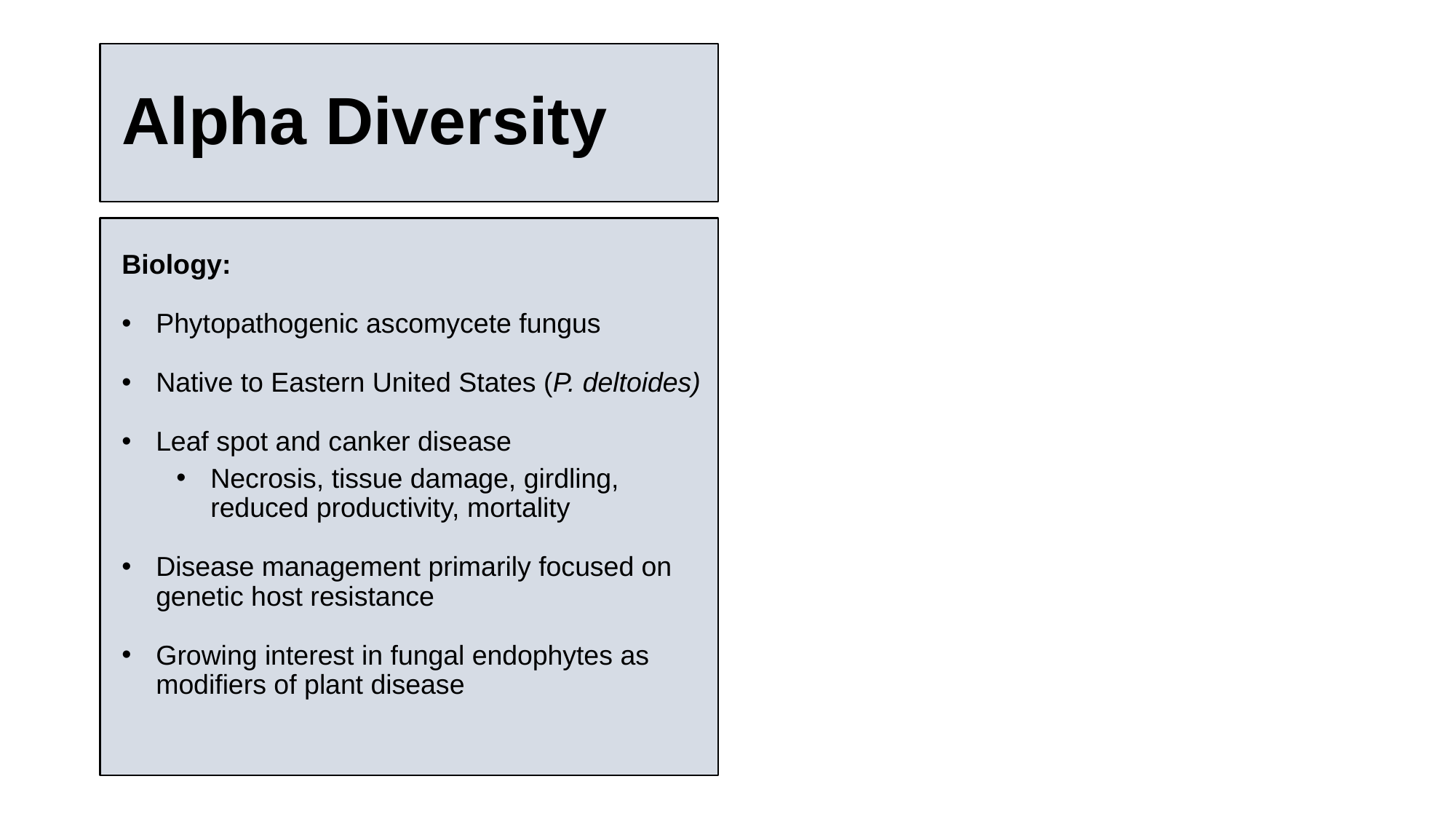

# Alpha Diversity
Biology:

Phytopathogenic ascomycete fungus

Native to Eastern United States (P. deltoides)

Leaf spot and canker disease
Necrosis, tissue damage, girdling, reduced productivity, mortality

Disease management primarily focused on genetic host resistance

Growing interest in fungal endophytes as modifiers of plant disease